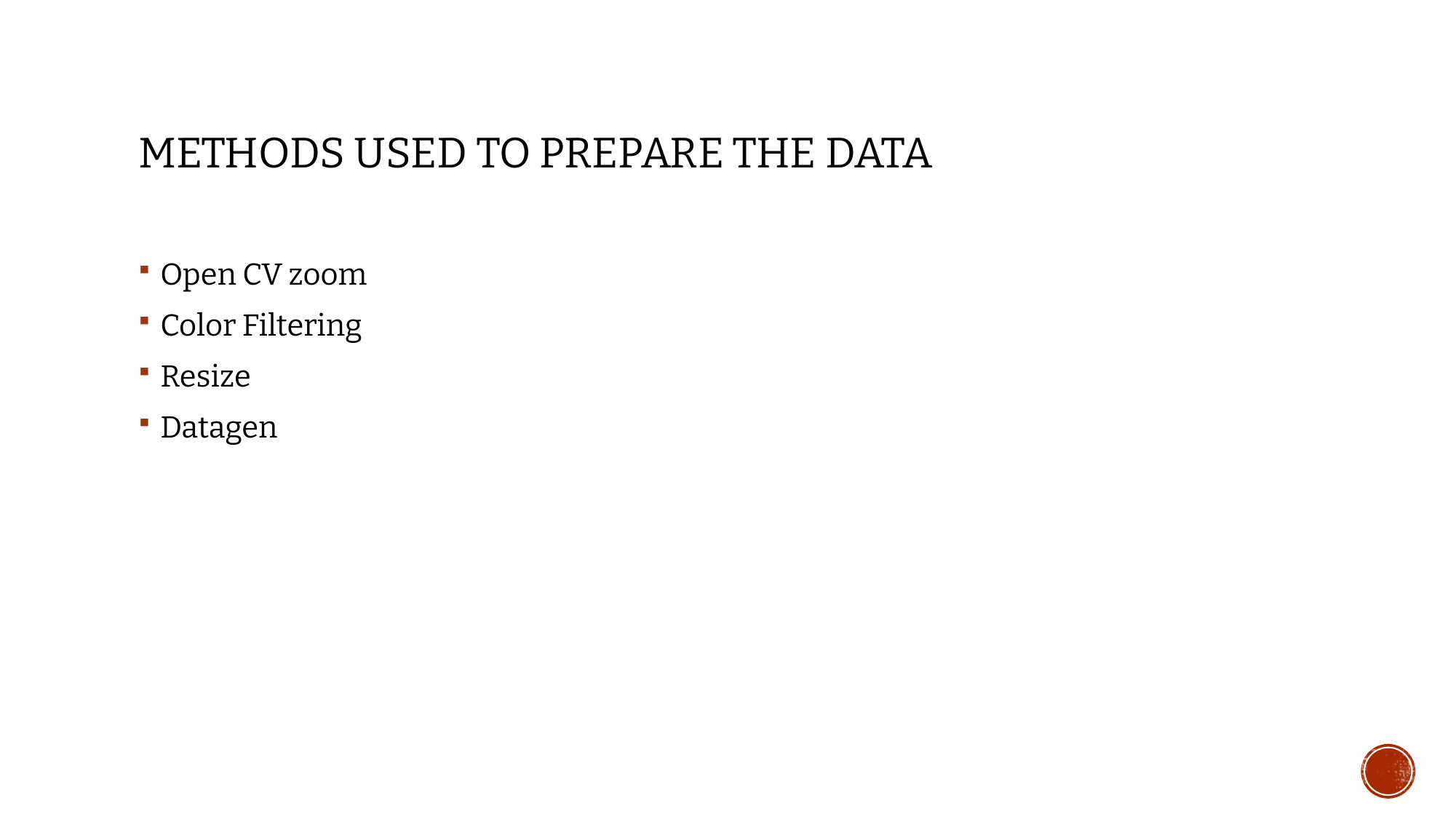

# Methods Used to Prepare the Data
Open CV zoom
Color Filtering
Resize
Datagen